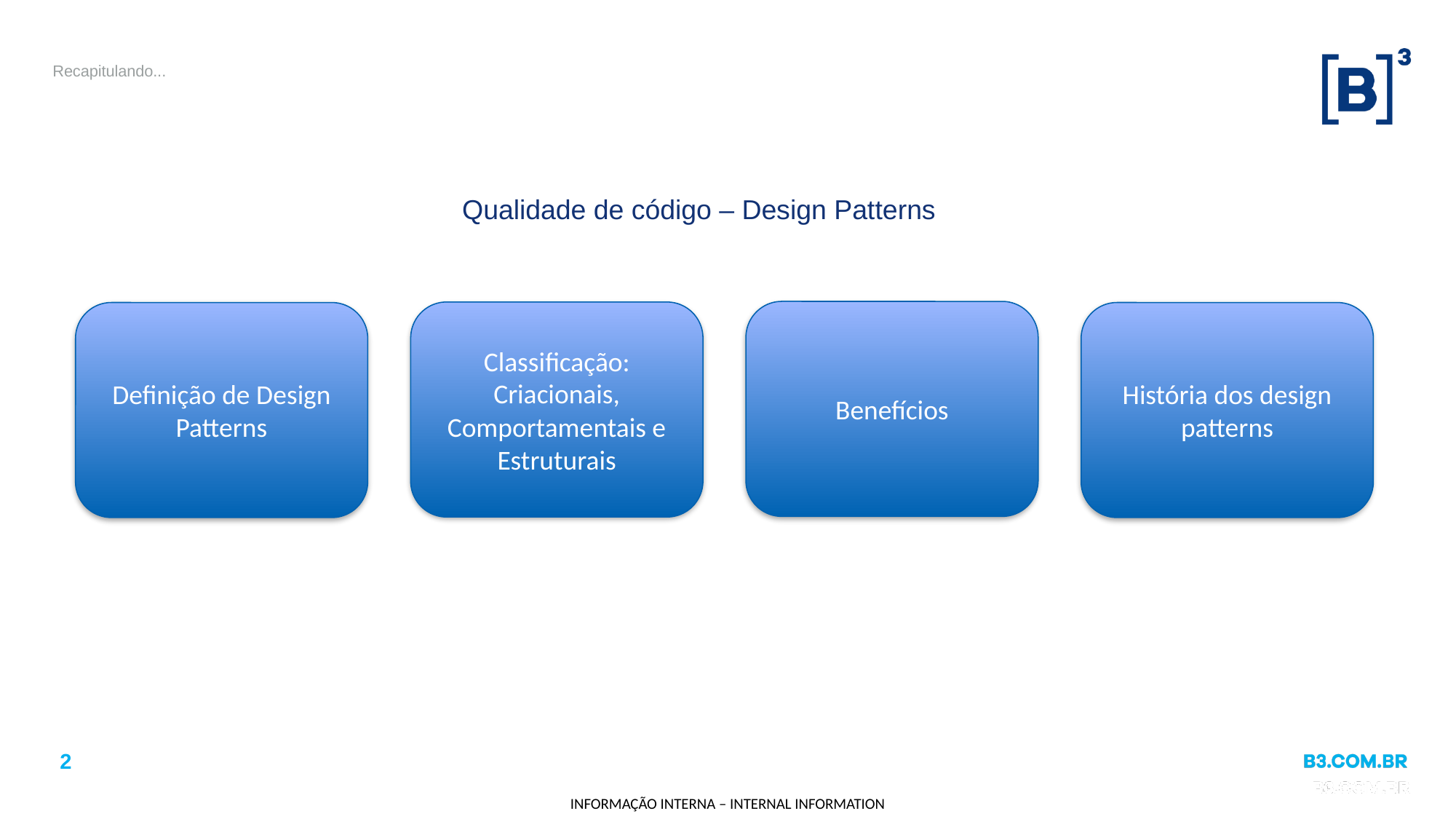

# Recapitulando...
Qualidade de código – Design Patterns
Benefícios
Classificação:
Criacionais, Comportamentais e Estruturais
Definição de Design Patterns
História dos design patterns